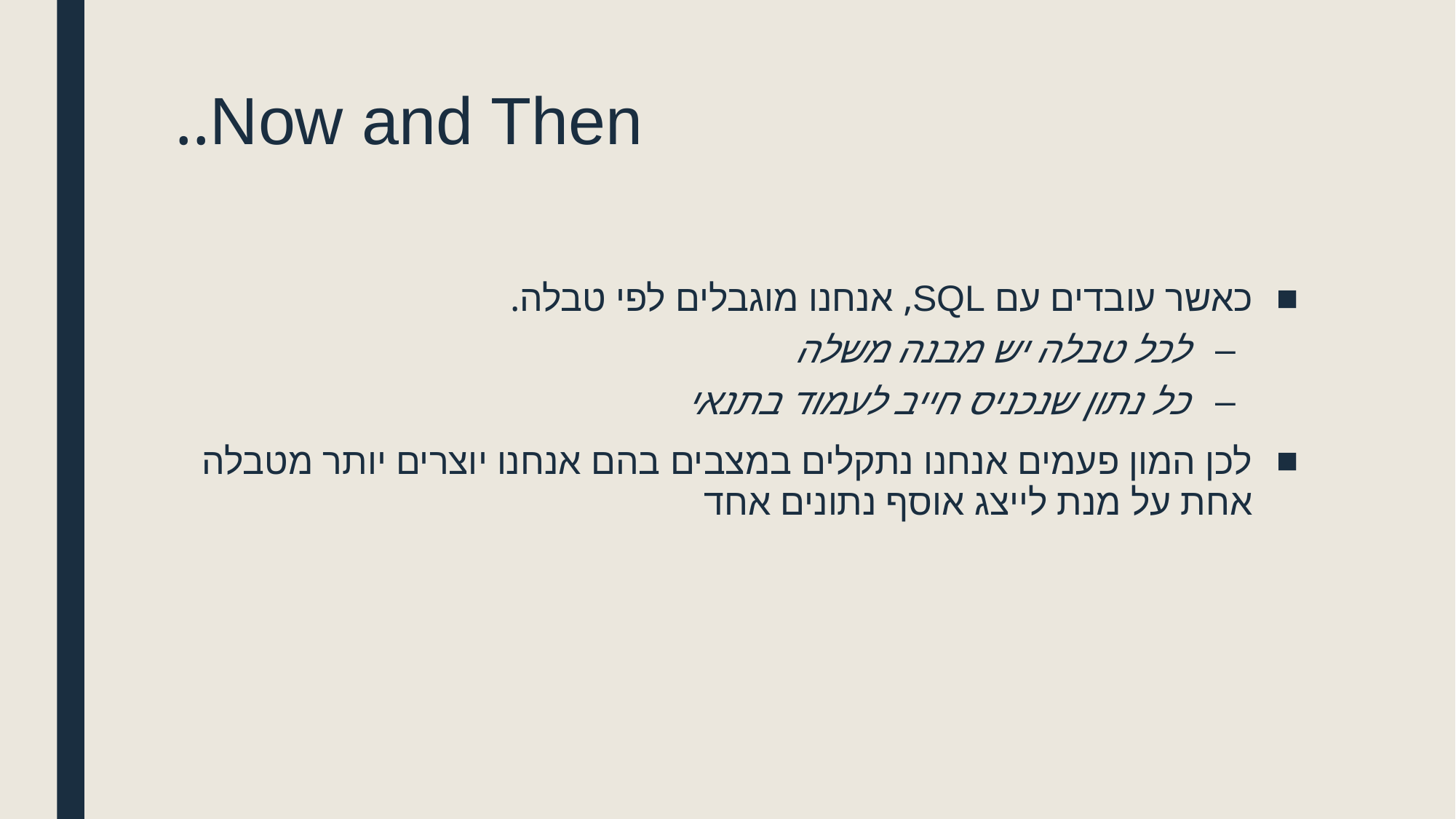

# Now and Then..
כאשר עובדים עם SQL, אנחנו מוגבלים לפי טבלה.
לכל טבלה יש מבנה משלה
כל נתון שנכניס חייב לעמוד בתנאי
לכן המון פעמים אנחנו נתקלים במצבים בהם אנחנו יוצרים יותר מטבלה אחת על מנת לייצג אוסף נתונים אחד